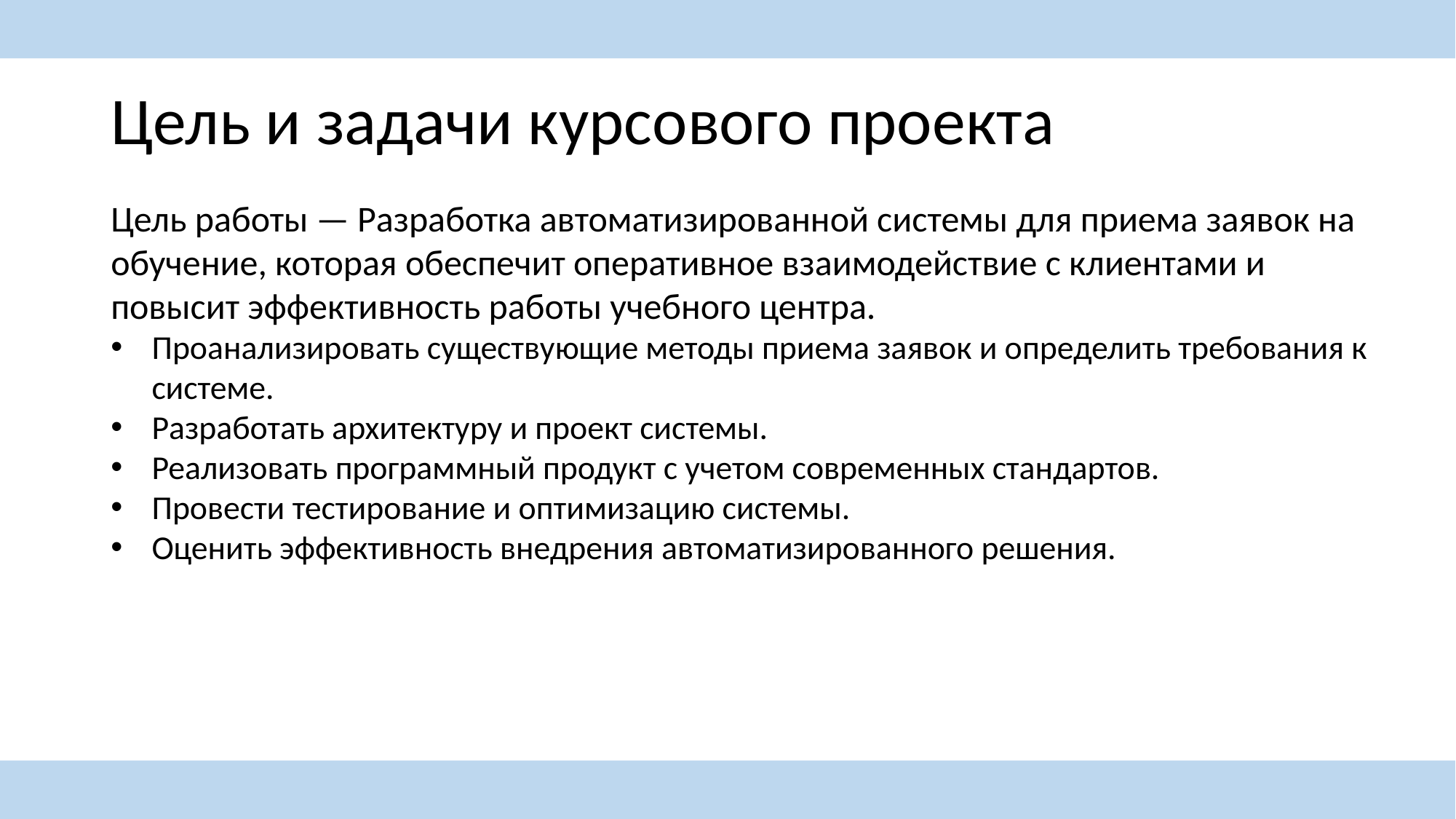

# Цель и задачи курсового проекта
Цель работы — Разработка автоматизированной системы для приема заявок на обучение, которая обеспечит оперативное взаимодействие с клиентами и повысит эффективность работы учебного центра.
Проанализировать существующие методы приема заявок и определить требования к системе.
Разработать архитектуру и проект системы.
Реализовать программный продукт с учетом современных стандартов.
Провести тестирование и оптимизацию системы.
Оценить эффективность внедрения автоматизированного решения.